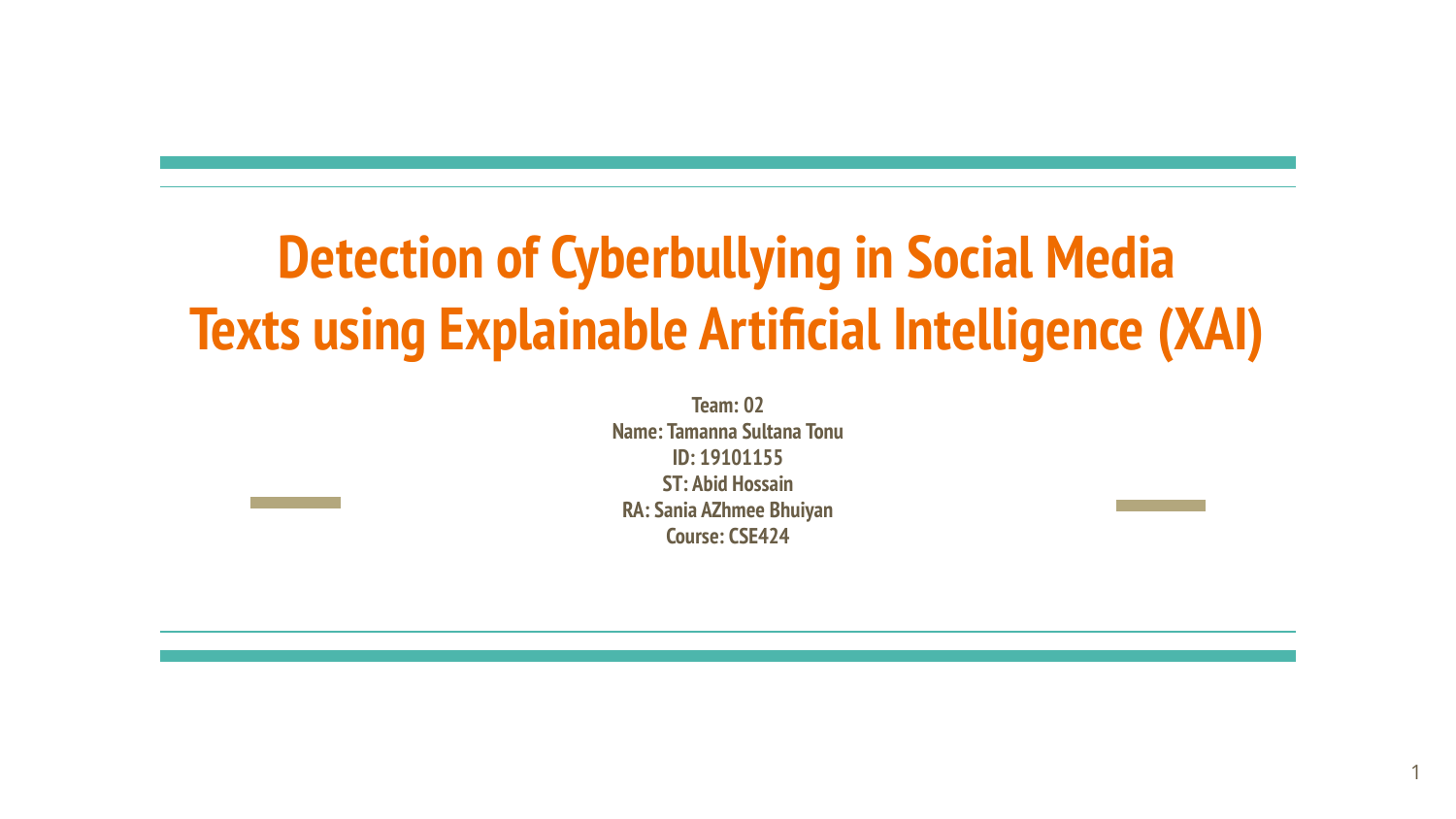

# Detection of Cyberbullying in Social Media
Texts using Explainable Artificial Intelligence (XAI)
Team: 02
Name: Tamanna Sultana Tonu
ID: 19101155
ST: Abid Hossain
RA: Sania AZhmee Bhuiyan
Course: CSE424
1